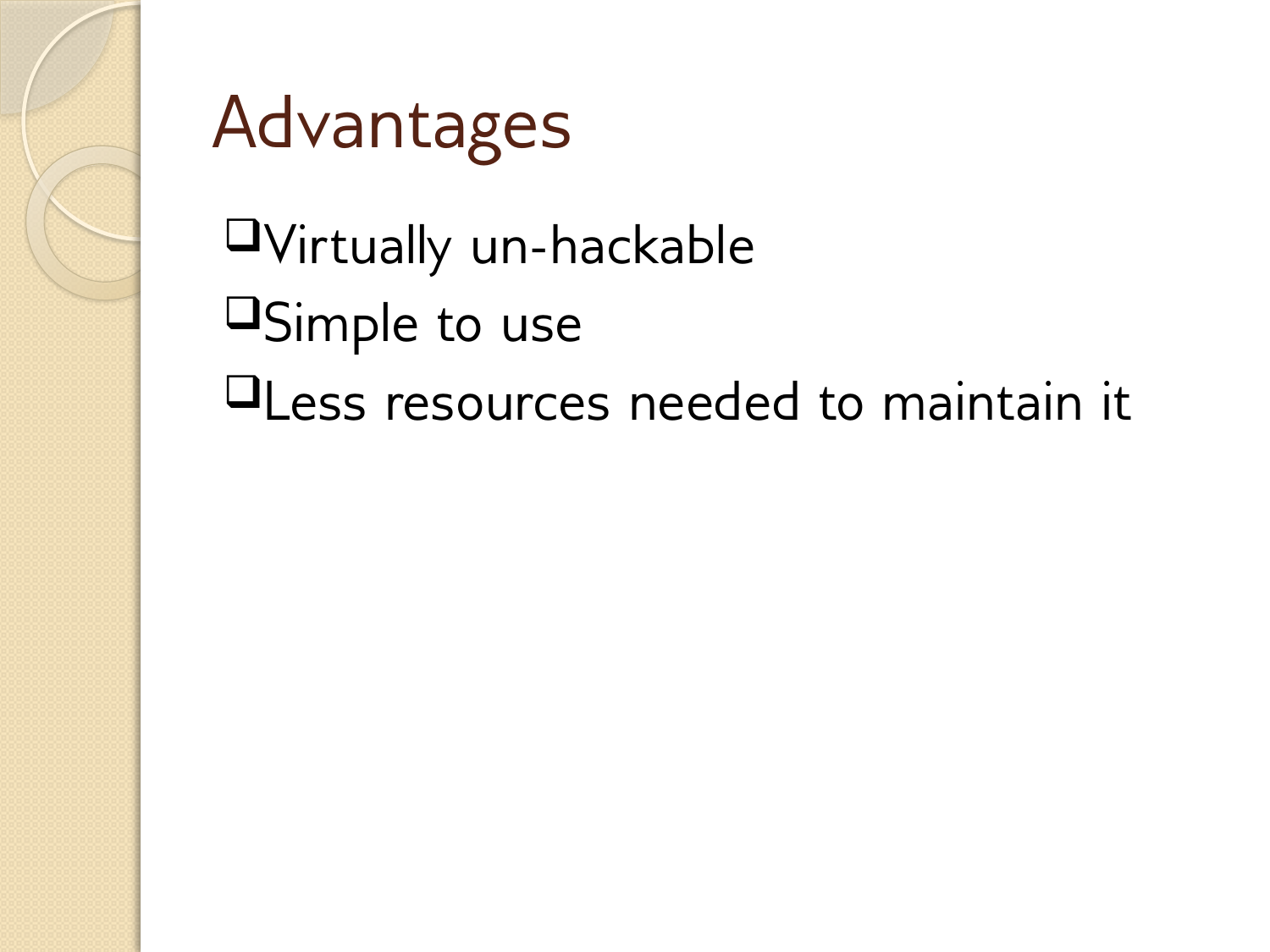

# Advantages
Virtually un-hackable
Simple to use
Less resources needed to maintain it